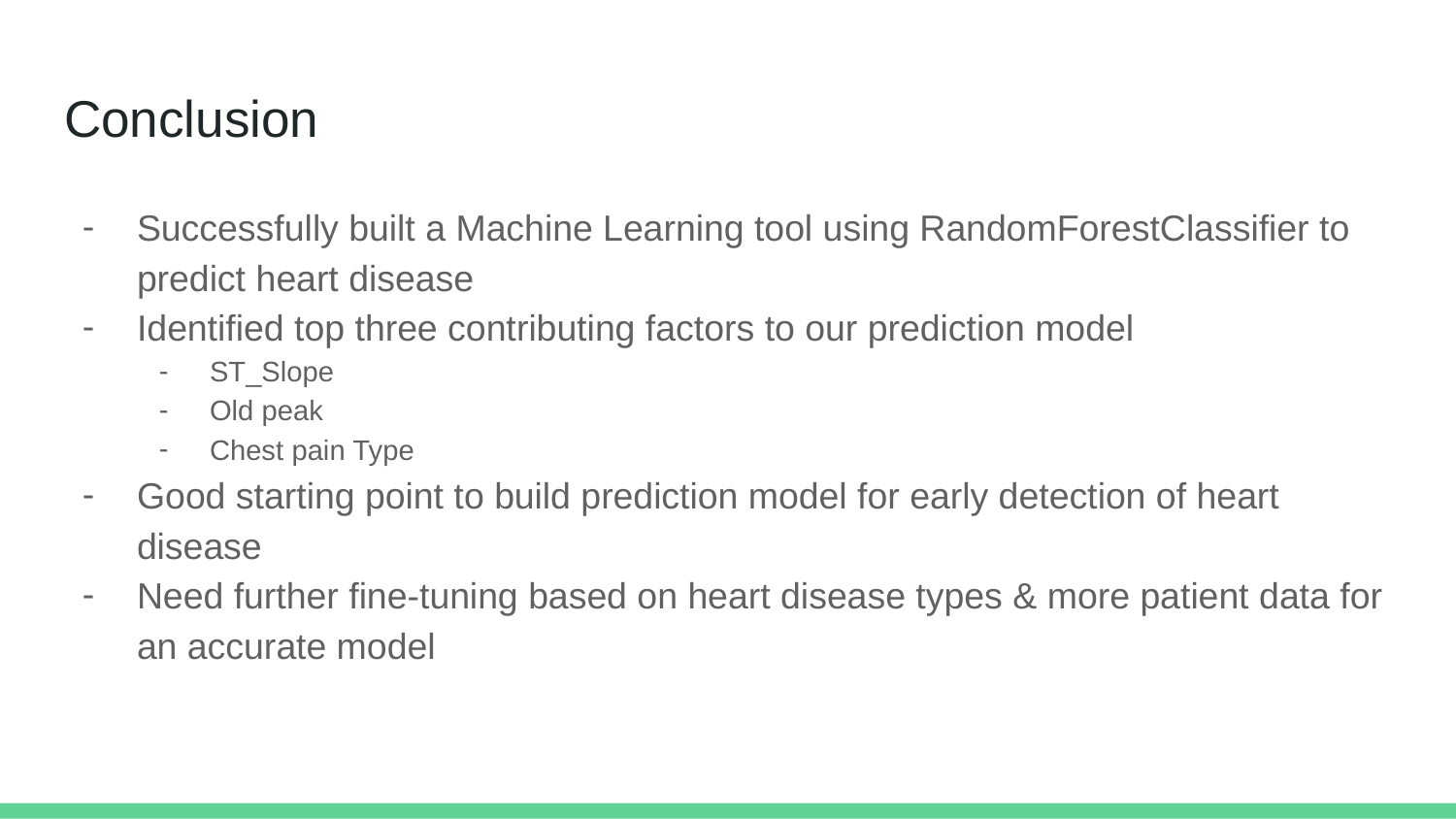

# Conclusion
Successfully built a Machine Learning tool using RandomForestClassifier to predict heart disease
Identified top three contributing factors to our prediction model
ST_Slope
Old peak
Chest pain Type
Good starting point to build prediction model for early detection of heart disease
Need further fine-tuning based on heart disease types & more patient data for an accurate model